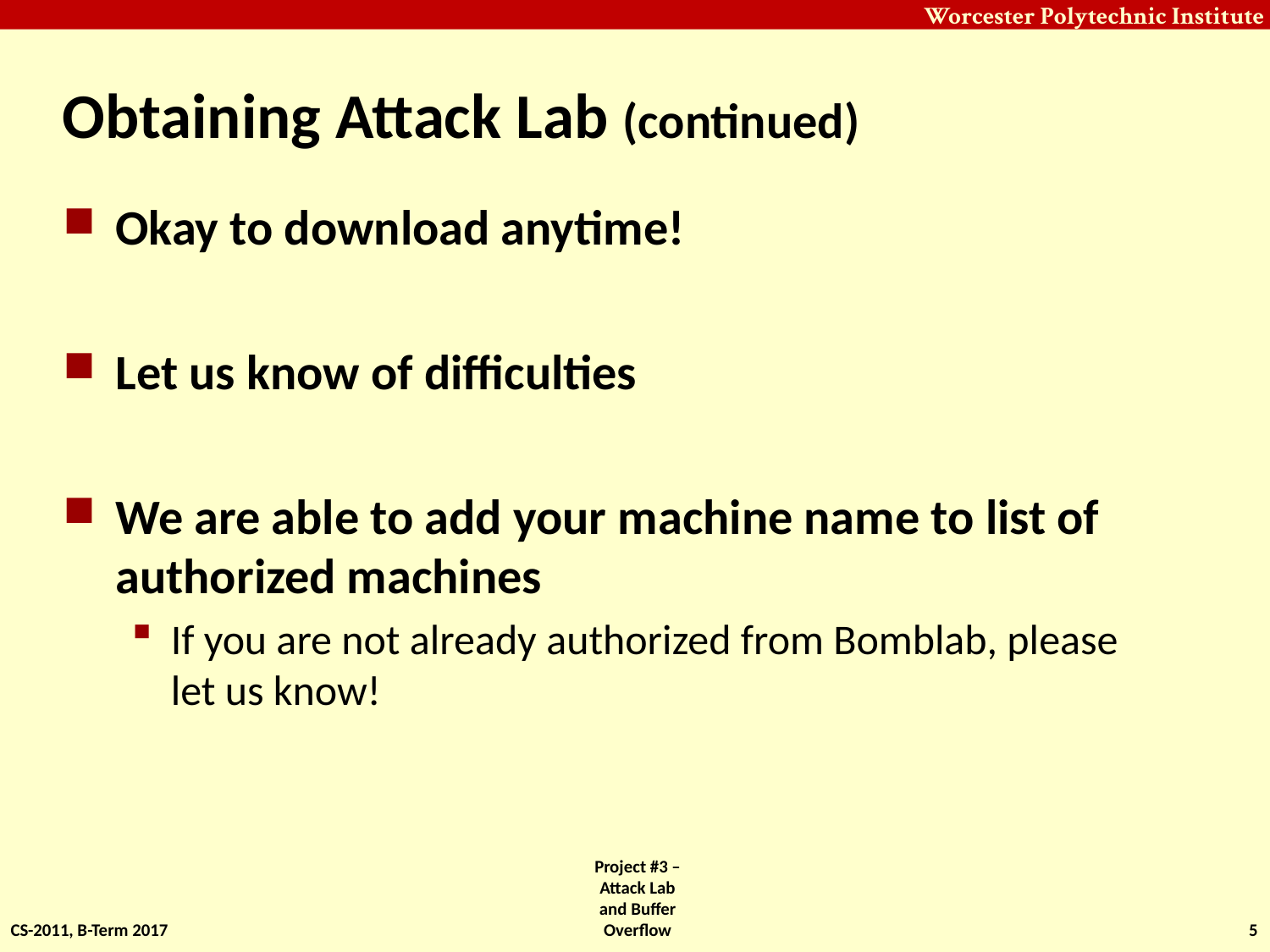

# Obtaining Attack Lab (continued)
Okay to download anytime!

Let us know of difficulties

We are able to add your machine name to list of authorized machines
If you are not already authorized from Bomblab, please let us know!
CS-2011, B-Term 2017
Project #3 – Attack Lab and Buffer Overflow
5